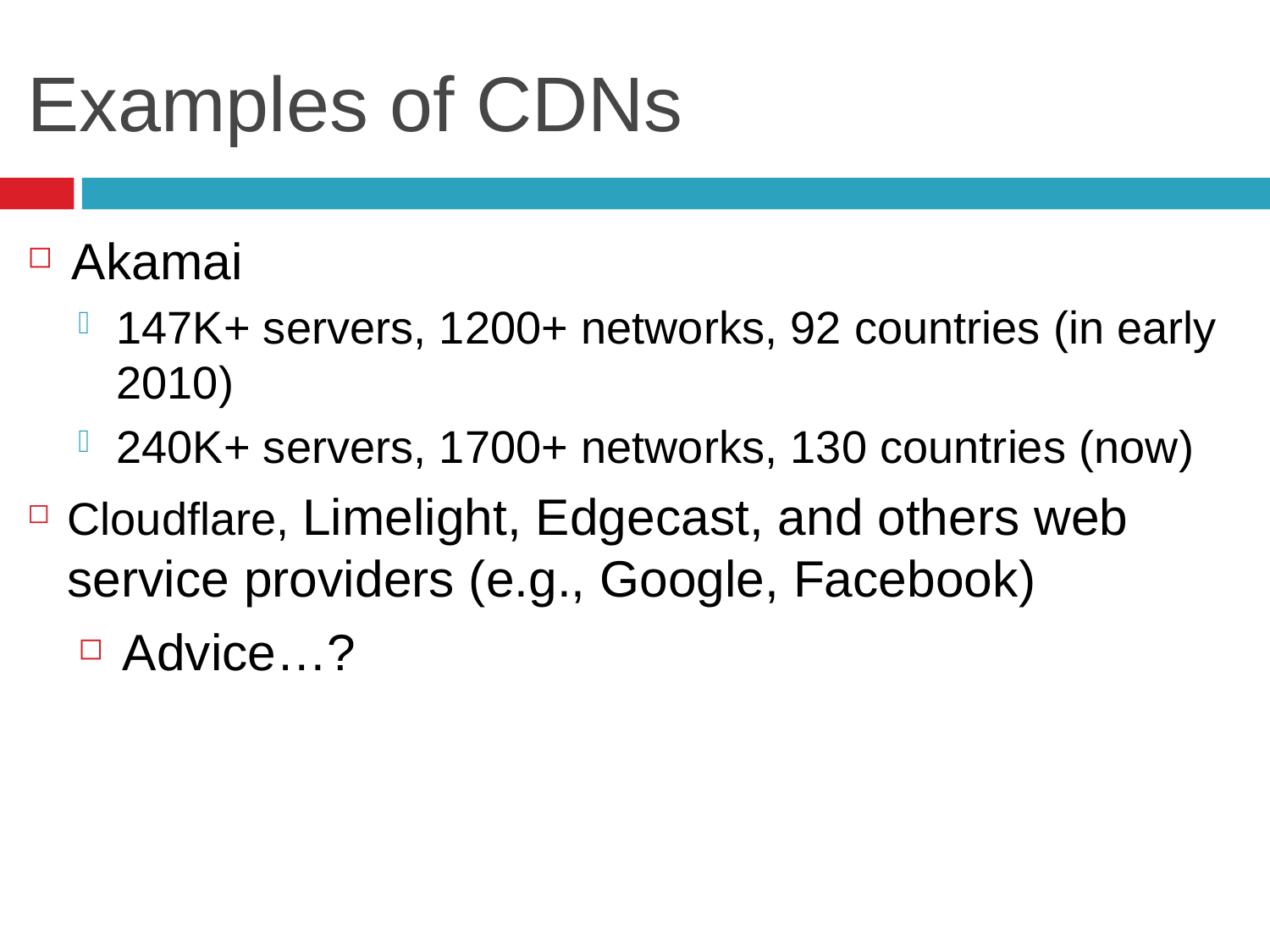

# Examples of CDNs
20
Akamai
147K+ servers, 1200+ networks, 92 countries (in early 2010)
240K+ servers, 1700+ networks, 130 countries (now)
Cloudflare, Limelight, Edgecast, and others web service providers (e.g., Google, Facebook)
Advice…?